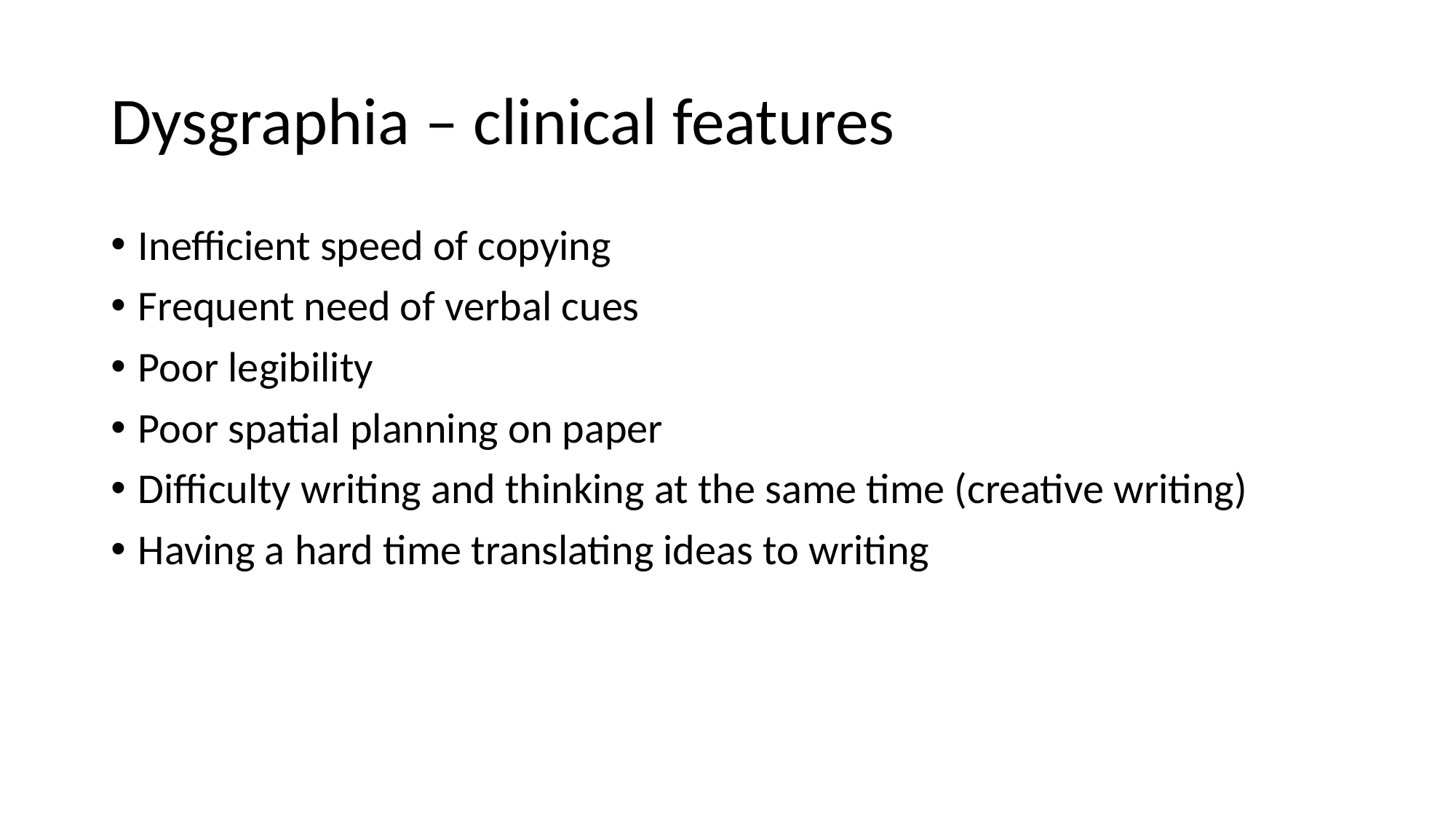

# Dysgraphia – clinical features
Inefficient speed of copying
Frequent need of verbal cues
Poor legibility
Poor spatial planning on paper
Difficulty writing and thinking at the same time (creative writing)
Having a hard time translating ideas to writing